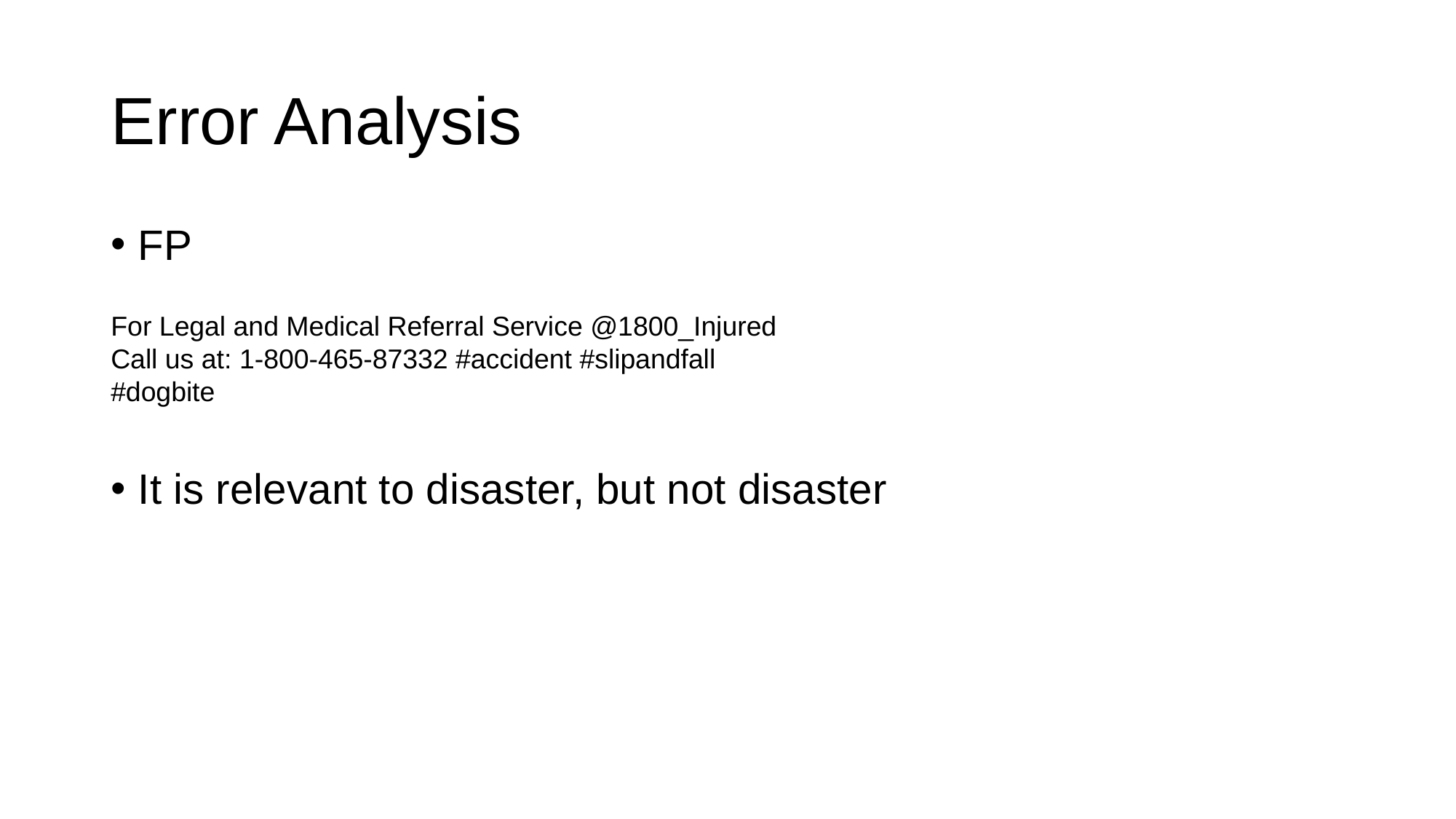

# Error Analysis
FP

It is relevant to disaster, but not disaster
For Legal and Medical Referral Service @1800_Injured Call us at: 1-800-465-87332 #accident #slipandfall #dogbite